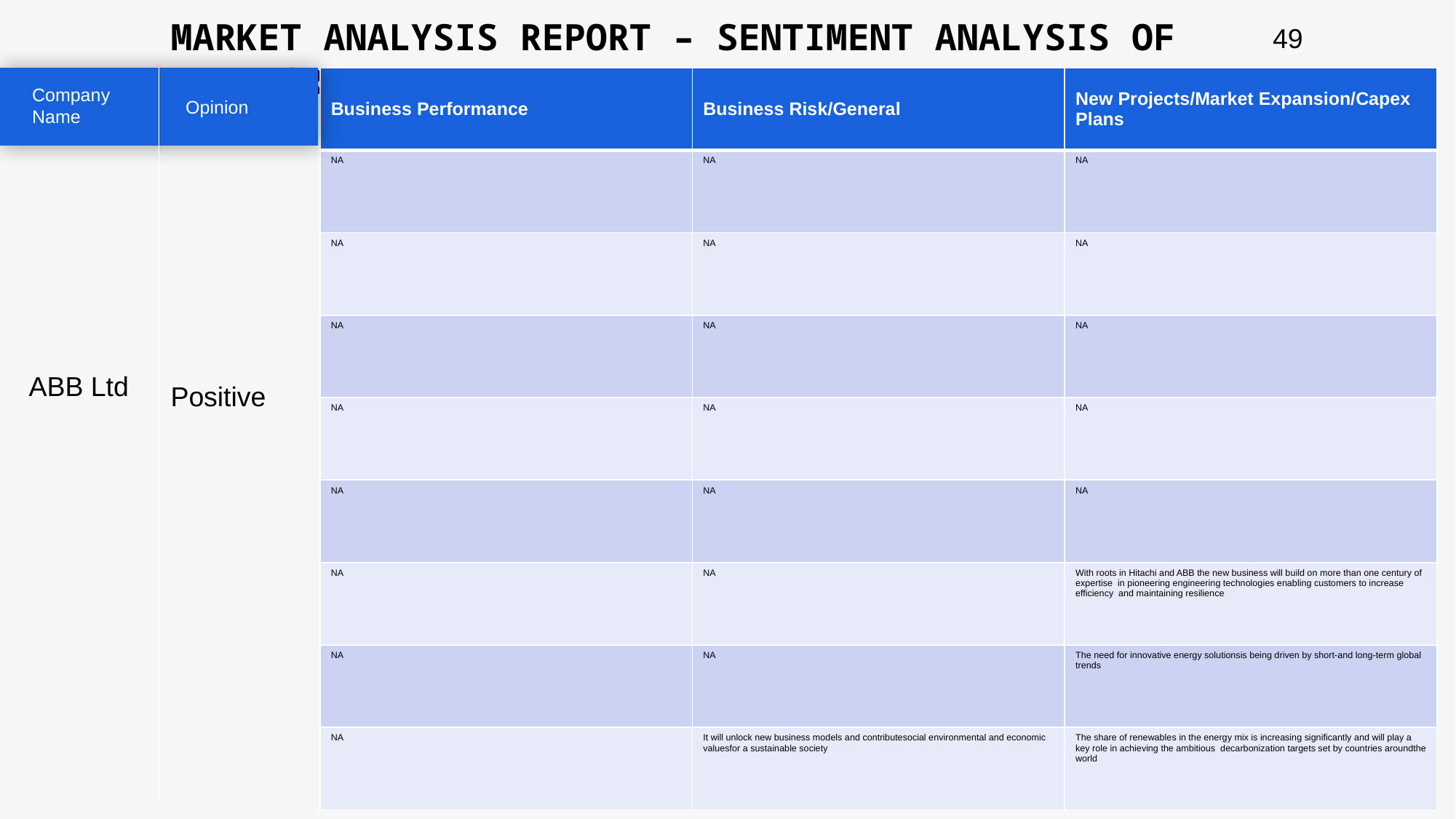

MARKET ANALYSIS REPORT – SENTIMENT ANALYSIS OF PEER GROUP
49

| Business Performance | Business Risk/General | New Projects/Market Expansion/Capex Plans |
| --- | --- | --- |
| NA | NA | NA |
| NA | NA | NA |
| NA | NA | NA |
| NA | NA | NA |
| NA | NA | NA |
| NA | NA | With roots in Hitachi and ABB the new business will build on more than one century of expertise in pioneering engineering technologies enabling customers to increase efficiency and maintaining resilience |
| NA | NA | The need for innovative energy solutionsis being driven by short-and long-term global trends |
| NA | It will unlock new business models and contributesocial environmental and economic valuesfor a sustainable society | The share of renewables in the energy mix is increasing significantly and will play a key role in achieving the ambitious decarbonization targets set by countries aroundthe world |
Company Name
Opinion
ABB Ltd
Positive